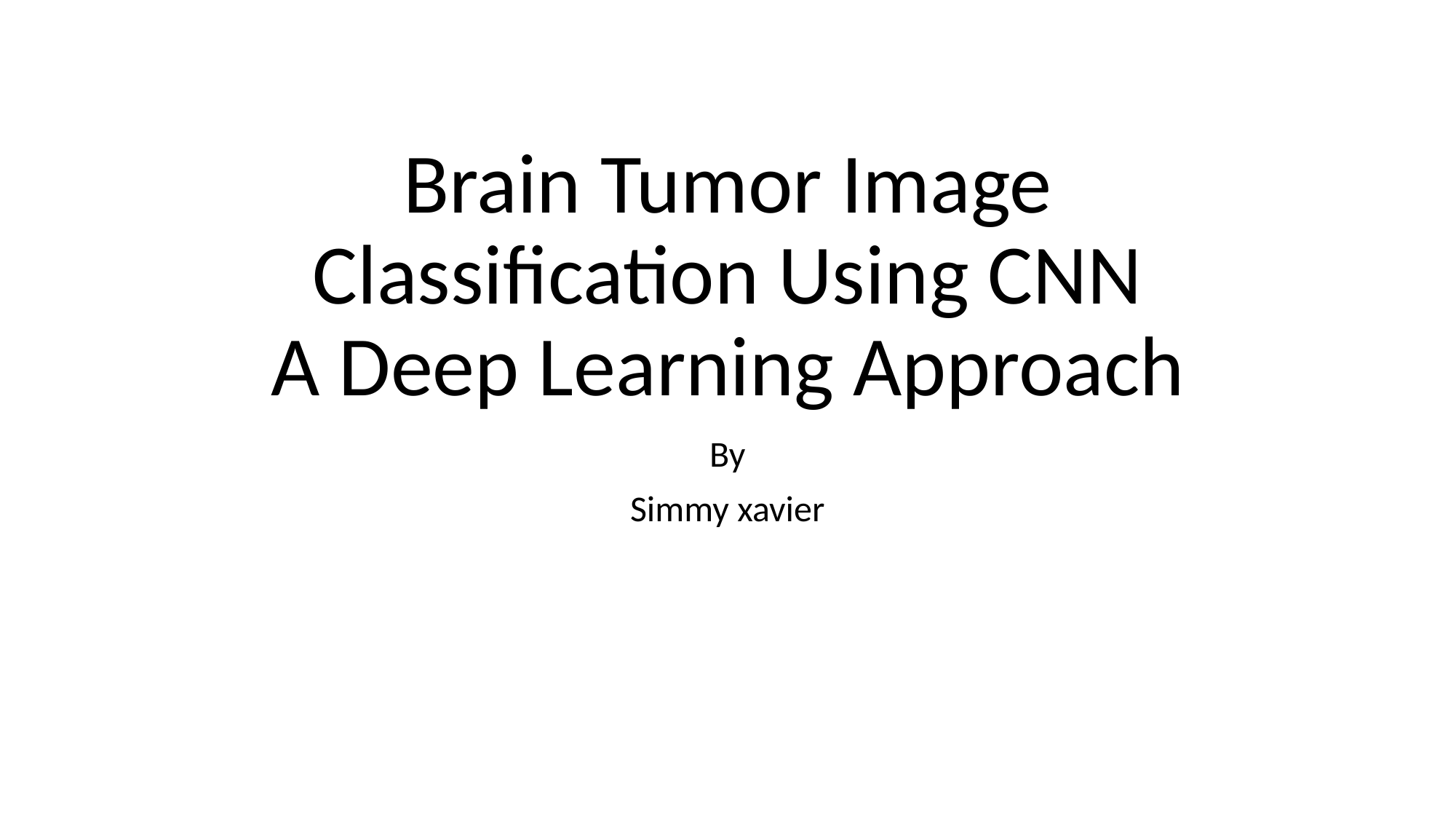

# Brain Tumor Image Classification Using CNN A Deep Learning Approach
By
Simmy xavier